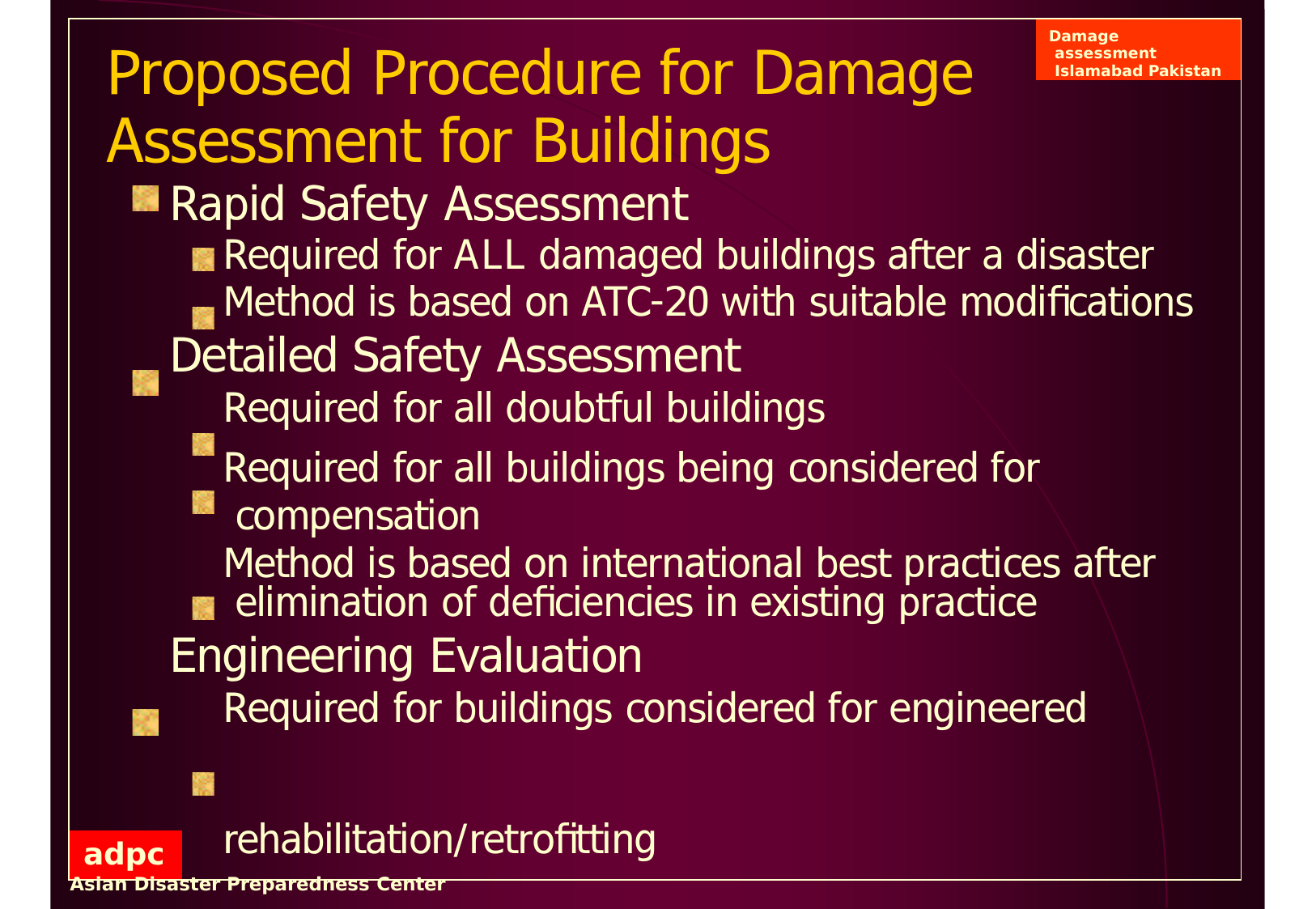

|  |  | Damage assessment Islamabad Pakistan |
| --- | --- | --- |
| Assessment for Buildings Rapid Safety Assessment Required for ALL damaged buildings after a disaster Method is based on ATC-20 with suitable modifications Detailed Safety Assessment Required for all doubtful buildings Required for all buildings being considered for compensation Method is based on international best practices after elimination of deficiencies in existing practice Engineering Evaluation Required for buildings considered for engineered |  |  |
| adpc | rehabilitation/retrofitting |  |
# Proposed Procedure for Damage

Asian Disaster Preparedness Center